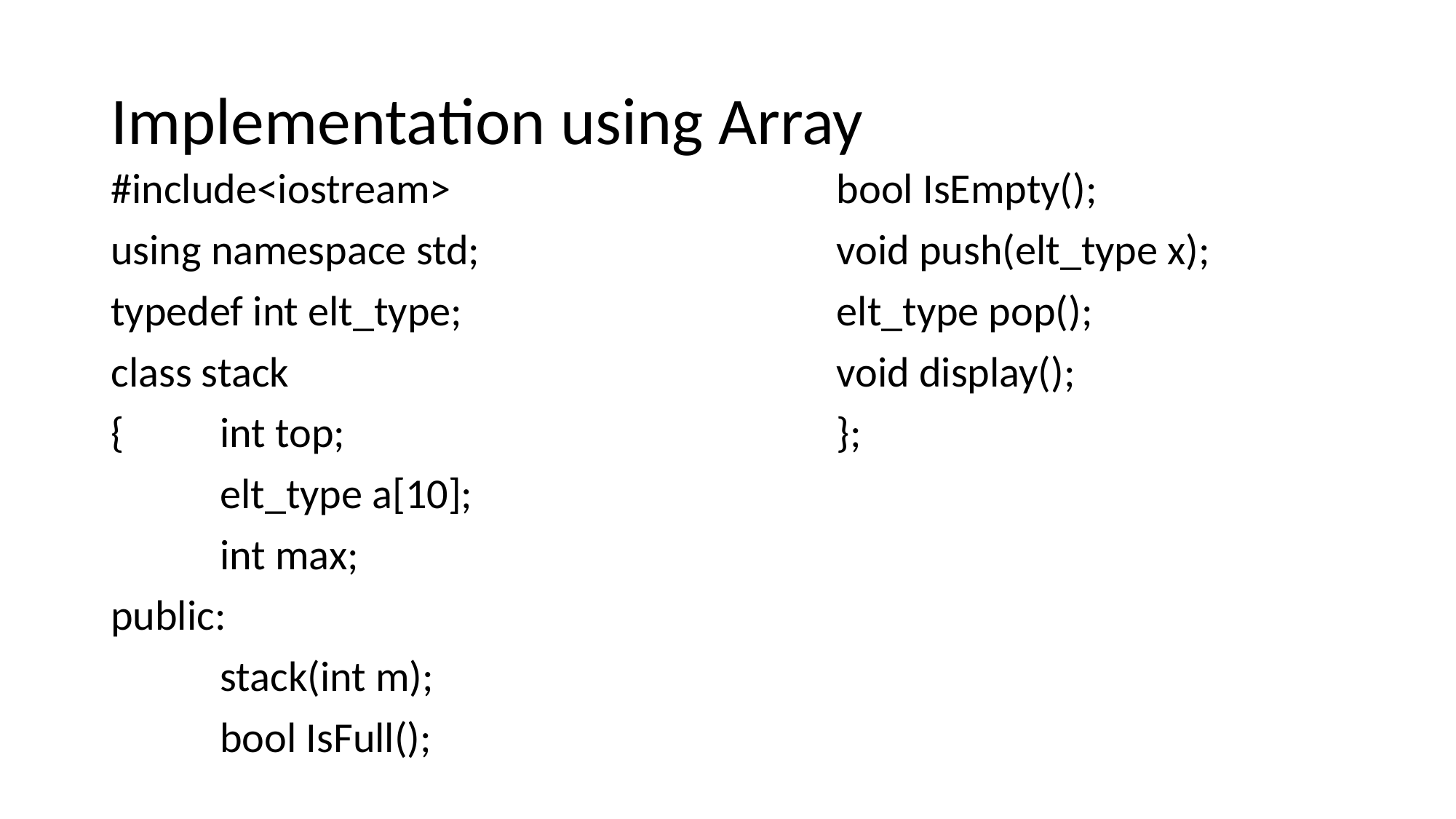

# Implementation using Array
#include<iostream>
using namespace std;
typedef int elt_type;
class stack
{	int top;
	elt_type a[10];
	int max;
public:
 	stack(int m);
	bool IsFull();
	bool IsEmpty();
	void push(elt_type x);
	elt_type pop();
	void display();
	};